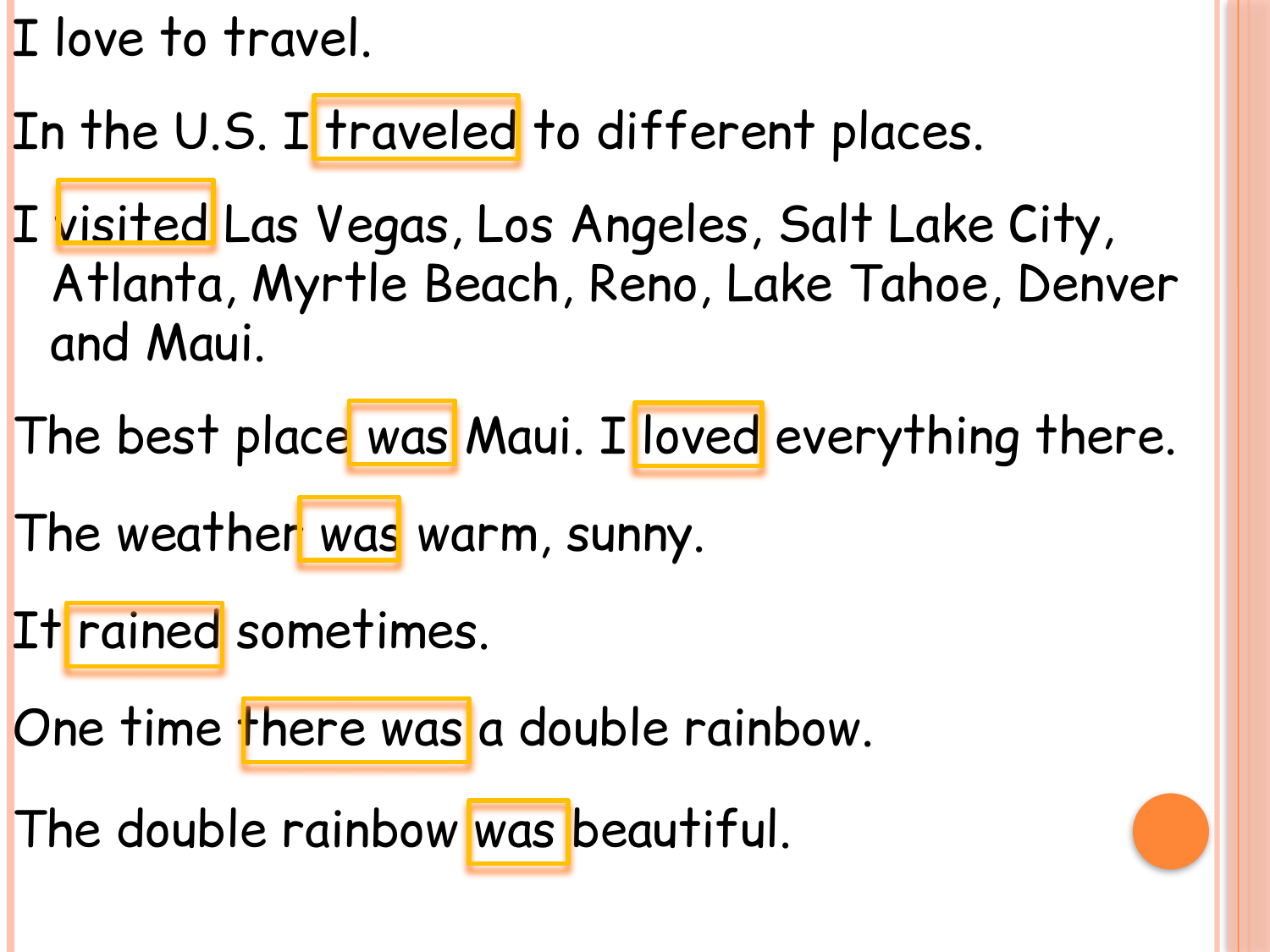

I love to travel.

In the U.S. I traveled to different places.

I visited Las Vegas, Los Angeles, Salt Lake City, Atlanta, Myrtle Beach, Reno, Lake Tahoe, Denver and Maui.

The best place was Maui. I loved everything there.

The weather was warm, sunny.

It rained sometimes.

One time there was a double rainbow.

The double rainbow was beautiful.